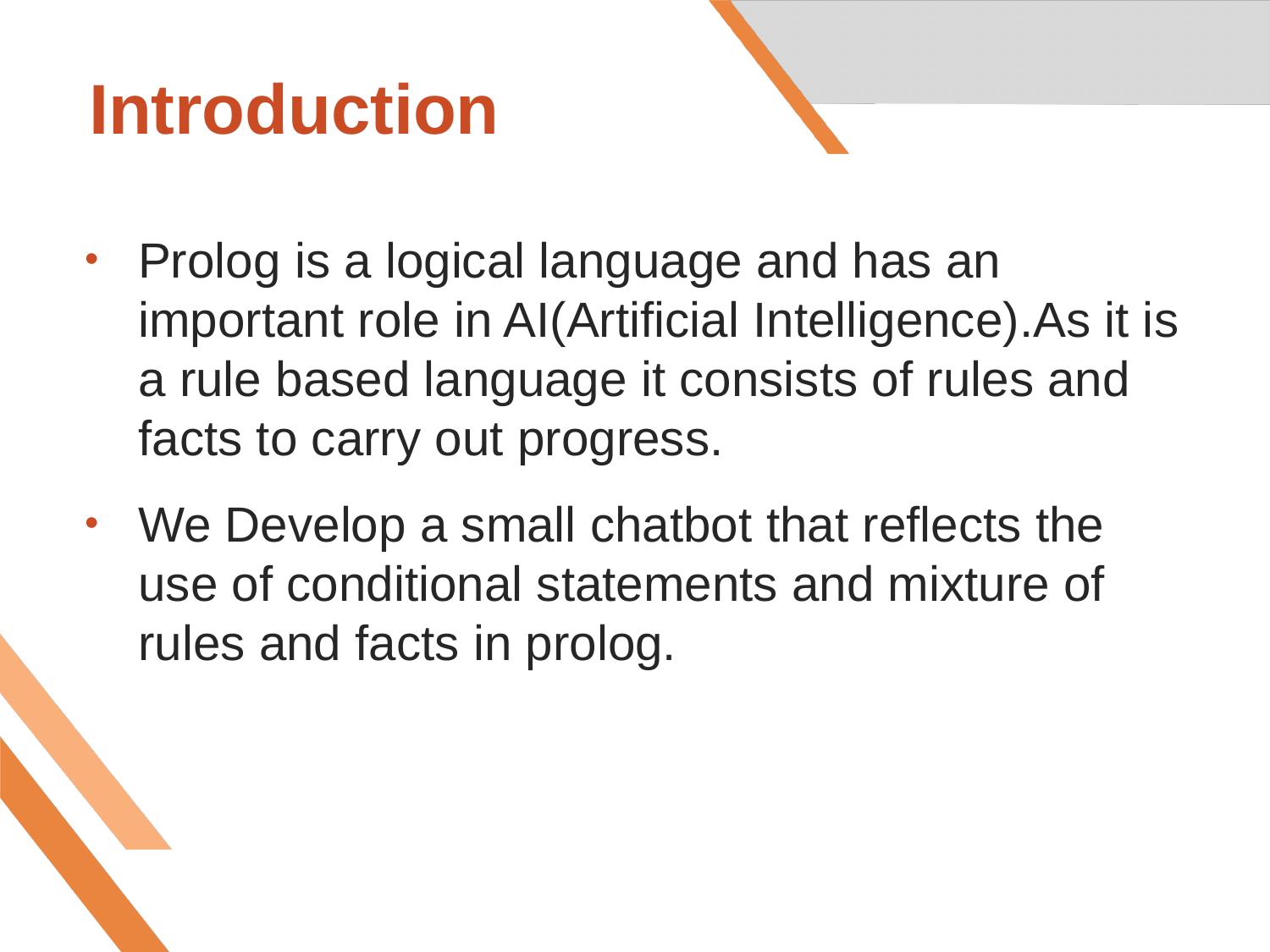

# Introduction
Prolog is a logical language and has an important role in AI(Artificial Intelligence).As it is a rule based language it consists of rules and facts to carry out progress.
We Develop a small chatbot that reflects the use of conditional statements and mixture of rules and facts in prolog.